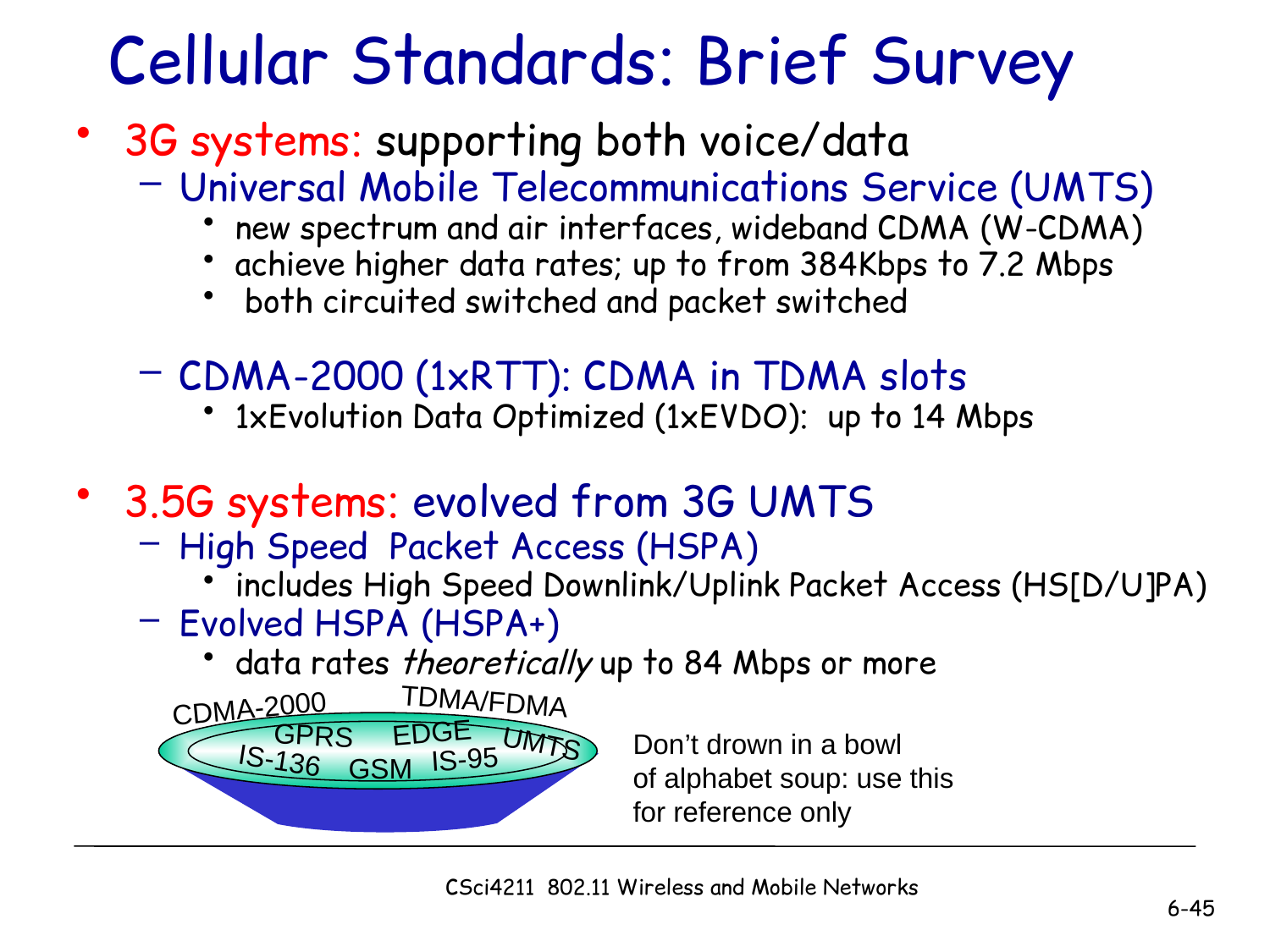

# Cellular Standards: Brief Survey
3G systems: supporting both voice/data
Universal Mobile Telecommunications Service (UMTS)
new spectrum and air interfaces, wideband CDMA (W-CDMA)
achieve higher data rates; up to from 384Kbps to 7.2 Mbps
 both circuited switched and packet switched

CDMA-2000 (1xRTT): CDMA in TDMA slots
1xEvolution Data Optimized (1xEVDO):  up to 14 Mbps

3.5G systems: evolved from 3G UMTS
High Speed  Packet Access (HSPA)
includes High Speed Downlink/Uplink Packet Access (HS[D/U]PA)
Evolved HSPA (HSPA+)
data rates theoretically up to 84 Mbps or more

TDMA/FDMA
CDMA-2000
EDGE
GPRS

UMTS
Don’t drown in a bowl
of alphabet soup: use this
for reference only
IS-95
IS-136
GSM
CSci4211  802.11 Wireless and Mobile Networks
6-45